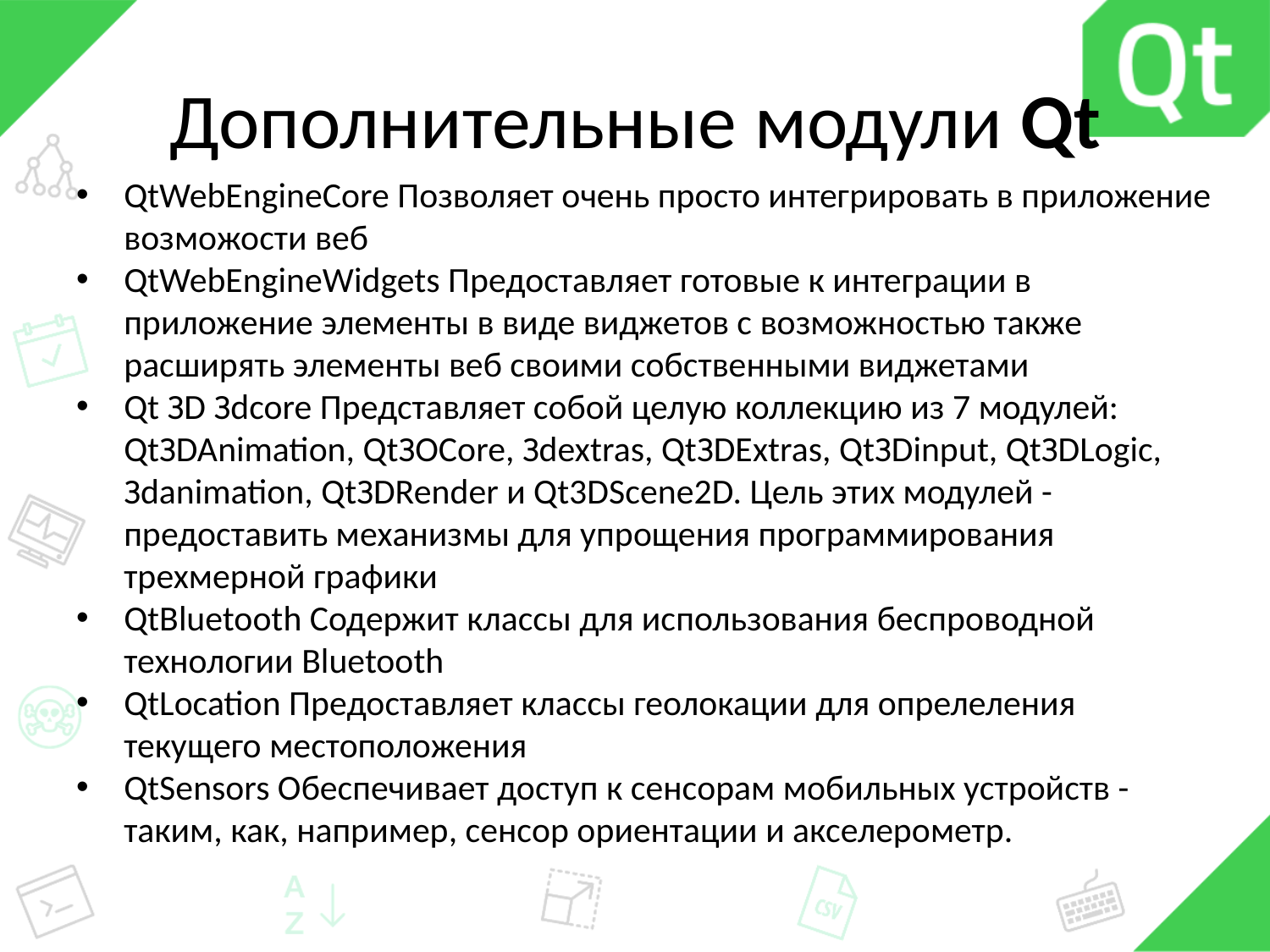

# Дополнительные модули Qt
QtWebEngineCore Позволяет очень просто интегрировать в приложение возможости веб
QtWebEngineWidgets Предоставляет готовые к интеграции в приложение элементы в виде виджетов с возможностью также расширять элементы веб своими собственными виджетами
Qt ЗD Зdcore Представляет собой целую коллекцию из 7 модулей: QtЗDAnimation, QtЗOCore, Зdextras, QtЗDExtras, QtЗDinput, QtЗDLogic, Зdanimation, QtЗDRender и Qt3DScene2D. Цель этих модулей - предоставить механизмы для упрощения программирования трехмерной графики
QtBluetooth Содержит классы для использования беспроводной технологии Bluetooth
QtLocation Предоставляет классы геолокации для опрелеления текущего местоположения
QtSensors Обеспечивает доступ к сенсорам мобильных устройств - таким, как, например, сенсор ориентации и акселерометр.